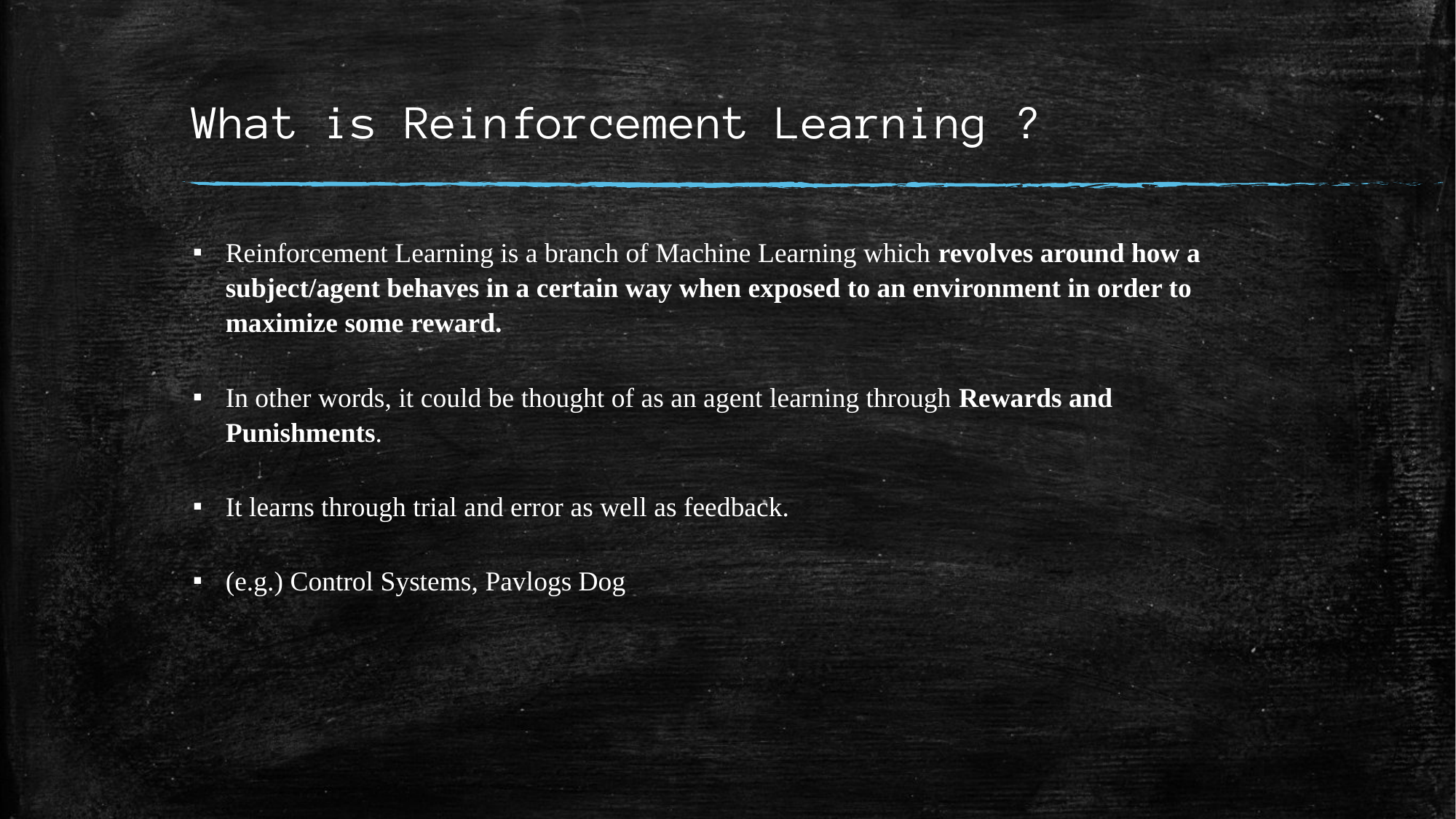

# What is Reinforcement Learning ?
Reinforcement Learning is a branch of Machine Learning which revolves around how a subject/agent behaves in a certain way when exposed to an environment in order to maximize some reward.
In other words, it could be thought of as an agent learning through Rewards and Punishments.
It learns through trial and error as well as feedback.
(e.g.) Control Systems, Pavlogs Dog